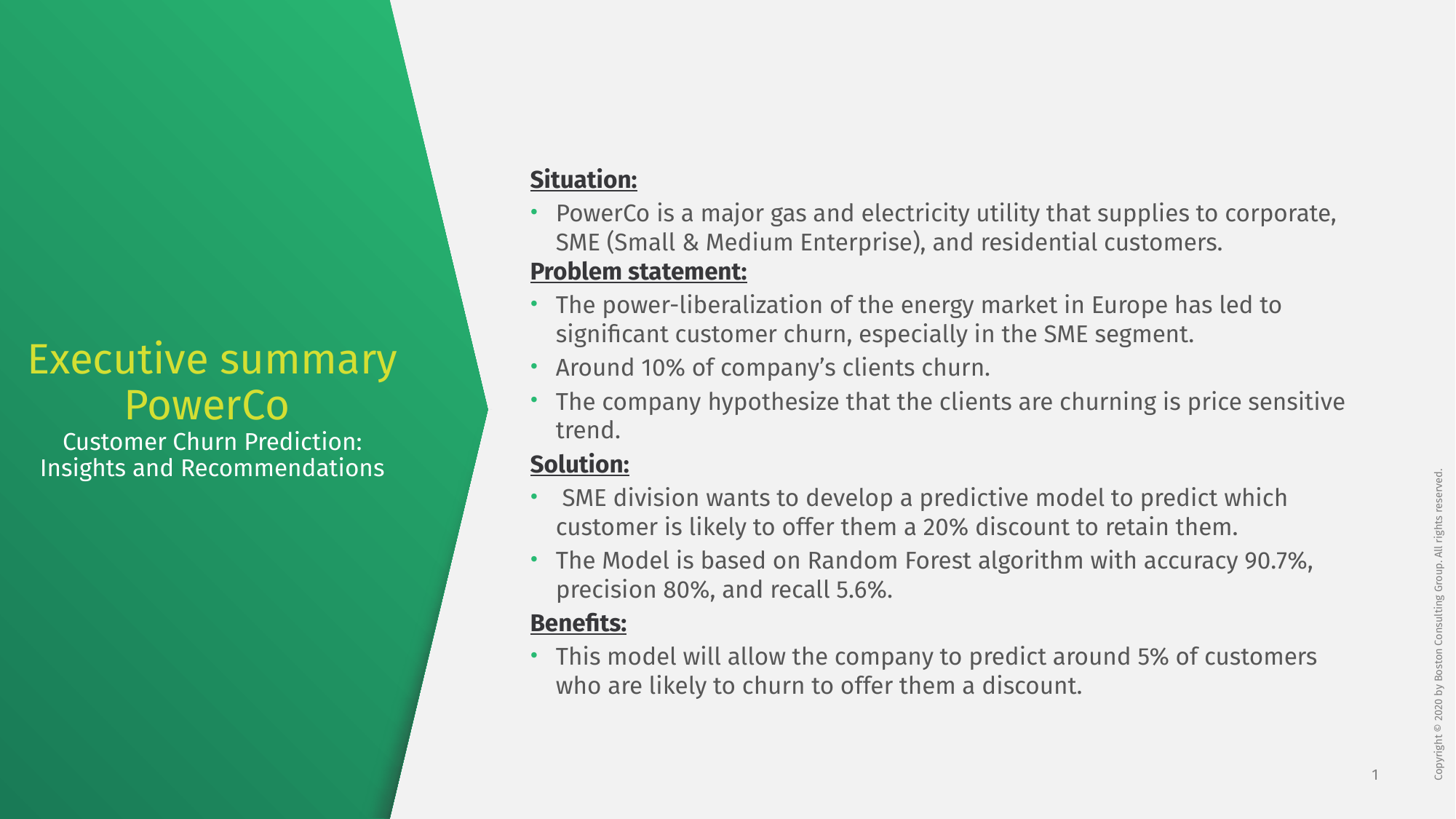

Situation:
PowerCo is a major gas and electricity utility that supplies to corporate, SME (Small & Medium Enterprise), and residential customers.
Problem statement:
The power-liberalization of the energy market in Europe has led to significant customer churn, especially in the SME segment.
Around 10% of company’s clients churn.
The company hypothesize that the clients are churning is price sensitive trend.
Solution:
 SME division wants to develop a predictive model to predict which   customer is likely to offer them a 20% discount to retain them.
The Model is based on Random Forest algorithm with accuracy 90.7%, precision 80%, and recall 5.6%.
Benefits:
This model will allow the company to predict around 5% of customers who are likely to churn to offer them a discount.
# Executive summary PowerCo Customer Churn Prediction: Insights and Recommendations